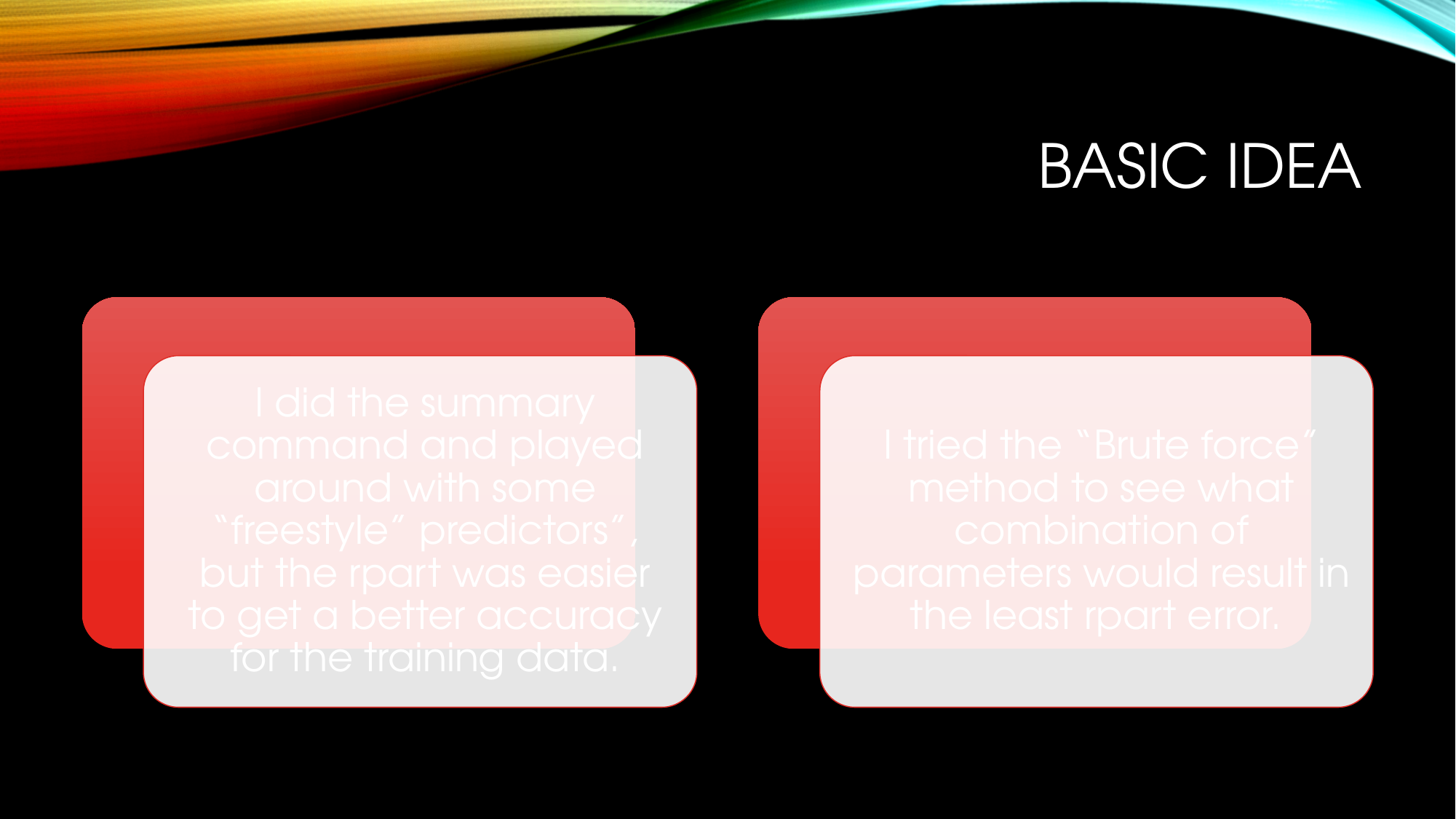

# Basic Idea
I did the summary command and played around with some “freestyle” predictors”, but the rpart was easier to get a better accuracy for the training data.
I tried the “Brute force” method to see what combination of parameters would result in the least rpart error.